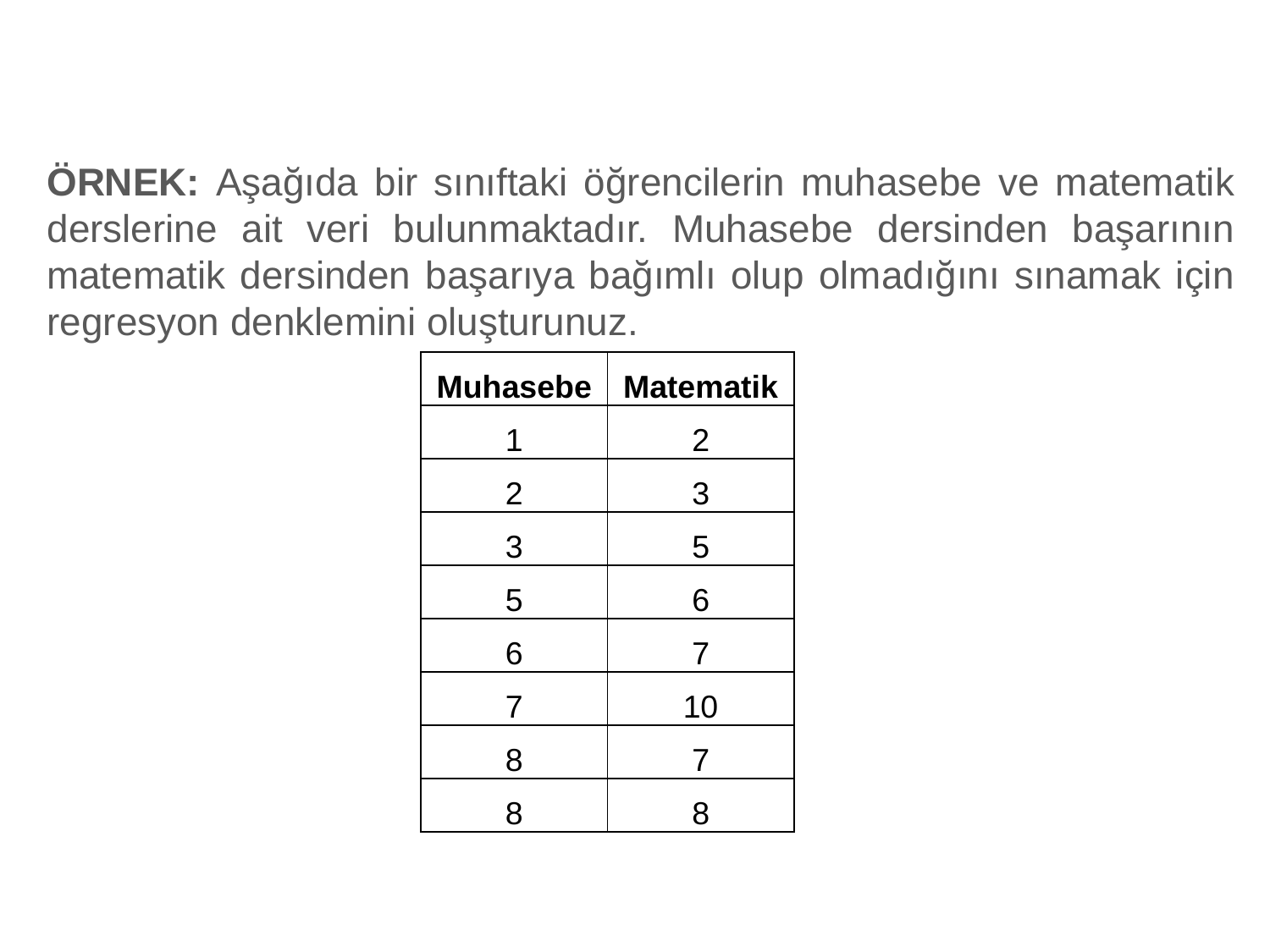

ÖRNEK: Aşağıda bir sınıftaki öğrencilerin muhasebe ve matematik derslerine ait veri bulunmaktadır. Muhasebe dersinden başarının matematik dersinden başarıya bağımlı olup olmadığını sınamak için regresyon denklemini oluşturunuz.

| Muhasebe | Matematik |
| --- | --- |
| 1 | 2 |
| 2 | 3 |
| 3 | 5 |
| 5 | 6 |
| 6 | 7 |
| 7 | 10 |
| 8 | 7 |
| 8 | 8 |
35